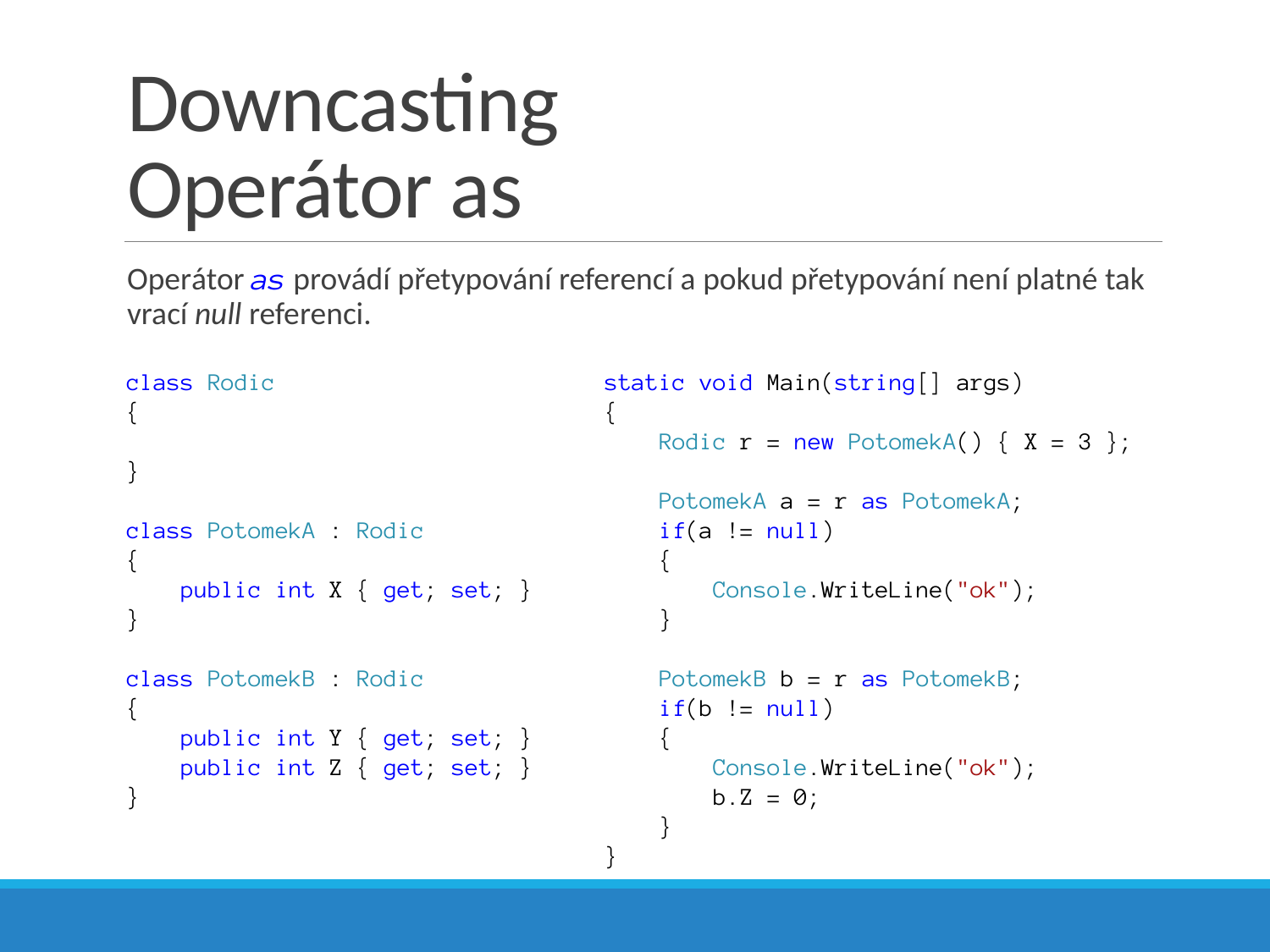

# Downcasting Operátor as
Operátor as provádí přetypování referencí a pokud přetypování není platné tak vrací null referenci.
class Rodic
{

}

class PotomekA : Rodic
{
    public int X { get; set; }
}

class PotomekB : Rodic
{
    public int Y { get; set; }
    public int Z { get; set; }
}
static void Main(string[] args)
{
    Rodic r = new PotomekA() { X = 3 };

    PotomekA a = r as PotomekA;
    if(a != null)
    {
        Console.WriteLine("ok");
    }

    PotomekB b = r as PotomekB;
    if(b != null)
    {
        Console.WriteLine("ok");
        b.Z = 0;
    }
}